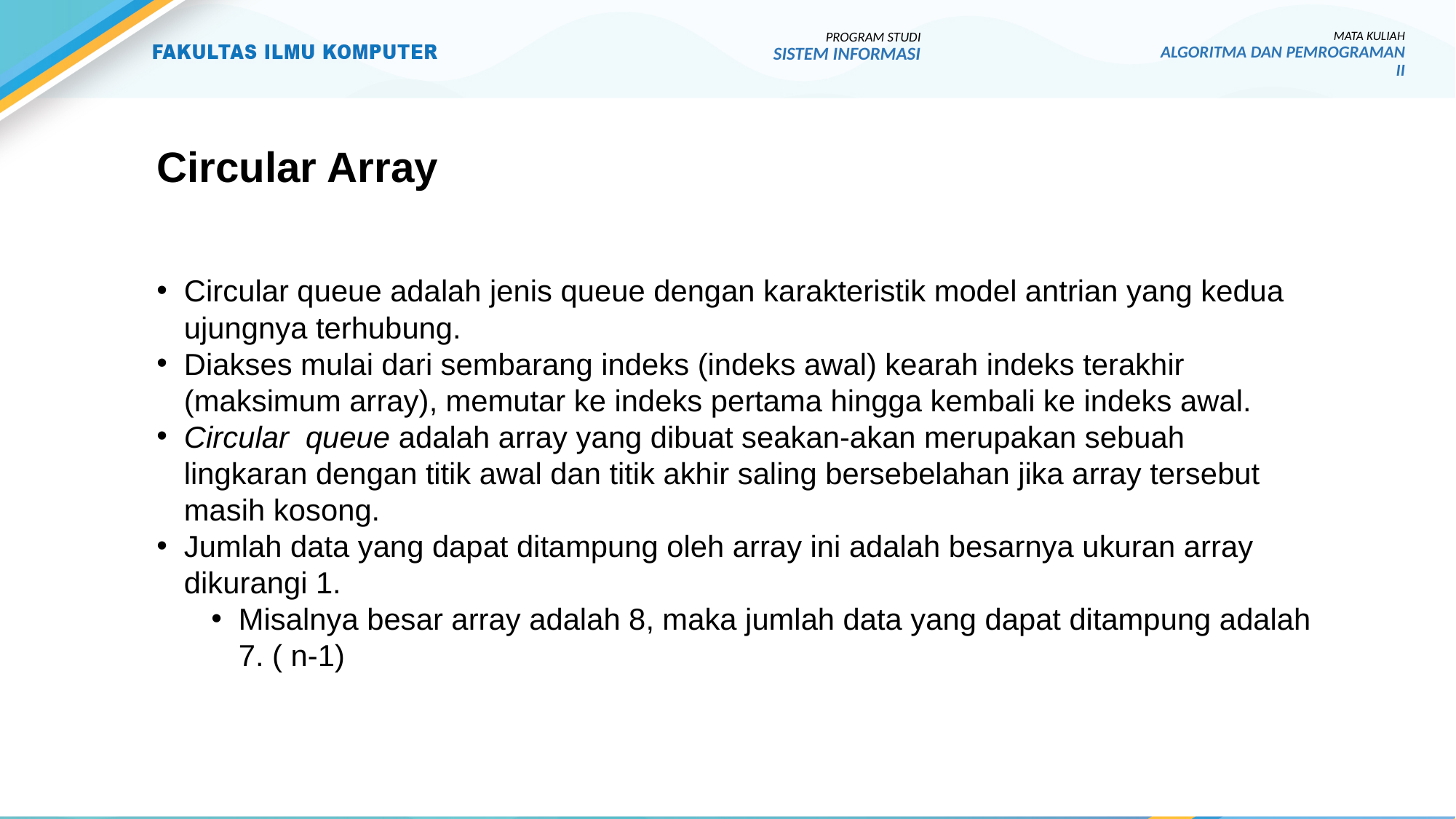

PROGRAM STUDI
SISTEM INFORMASI
MATA KULIAH
ALGORITMA DAN PEMROGRAMAN II
# Circular Array
Circular queue adalah jenis queue dengan karakteristik model antrian yang kedua ujungnya terhubung.
Diakses mulai dari sembarang indeks (indeks awal) kearah indeks terakhir (maksimum array), memutar ke indeks pertama hingga kembali ke indeks awal.
Circular  queue adalah array yang dibuat seakan-akan merupakan sebuah lingkaran dengan titik awal dan titik akhir saling bersebelahan jika array tersebut masih kosong.
Jumlah data yang dapat ditampung oleh array ini adalah besarnya ukuran array dikurangi 1.
Misalnya besar array adalah 8, maka jumlah data yang dapat ditampung adalah 7. ( n-1)